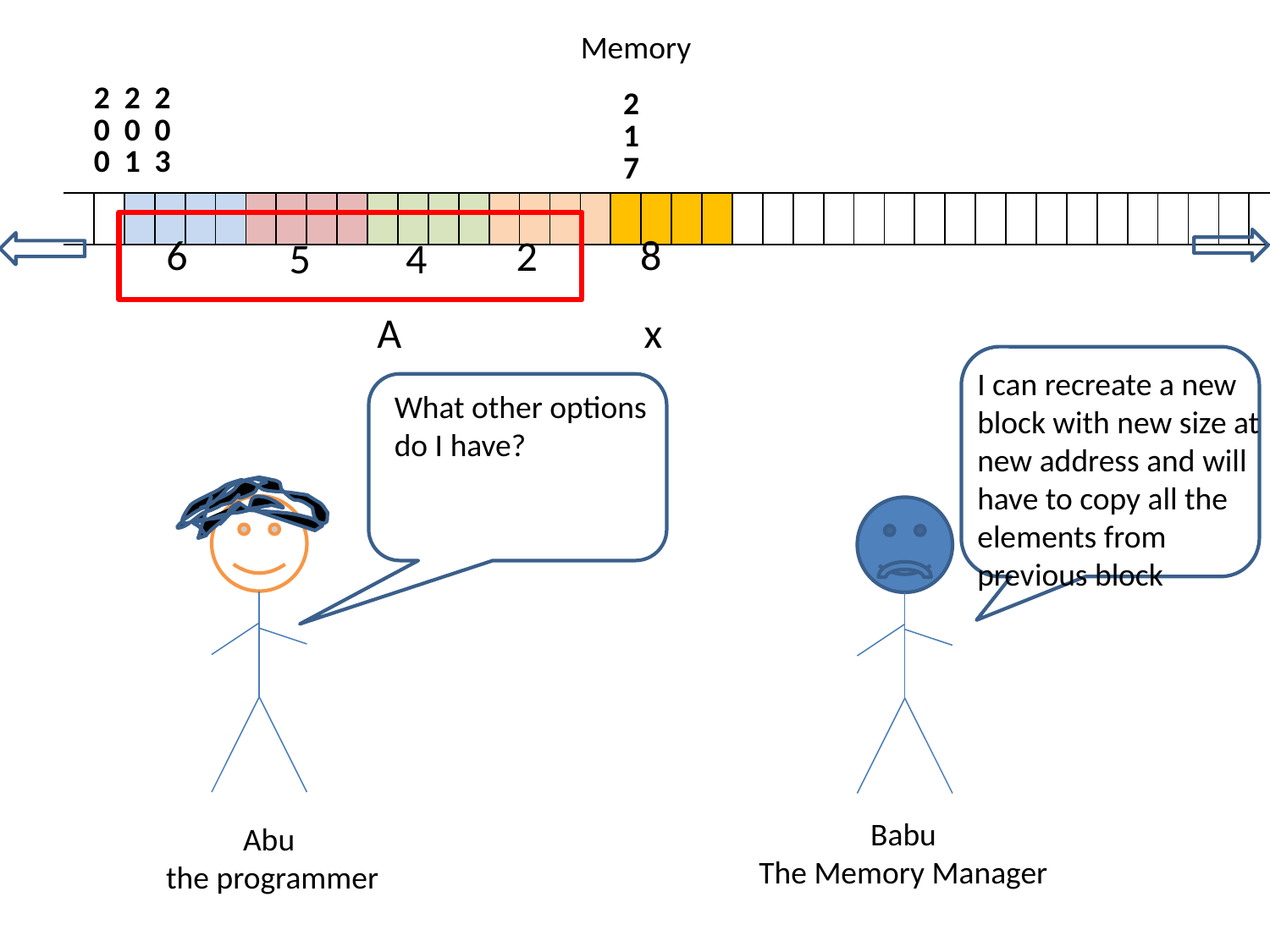

Memory
|  | 200 | 201 | 203 |  |  |  |  |  |  |  |  |  |  |  |  |  |  | 217 |  |  |  |  |  |  |  |  |  |  |  |  |  |  |  |  |  |  |  |  |  |  |
| --- | --- | --- | --- | --- | --- | --- | --- | --- | --- | --- | --- | --- | --- | --- | --- | --- | --- | --- | --- | --- | --- | --- | --- | --- | --- | --- | --- | --- | --- | --- | --- | --- | --- | --- | --- | --- | --- | --- | --- | --- |
|  |  |  |  |  |  |  |  |  |  |  |  |  |  |  |  |  |  |  |  |  |  |  |  |  |  |  |  |  |  |  |  |  |  |  |  |  |  |  |  |  |

6
8
2
5
4

A
x

I can recreate a new block with new size at new address and will have to copy all the elements from previous block

What other options do I have?

Babu
The Memory Manager
Abu
the programmer